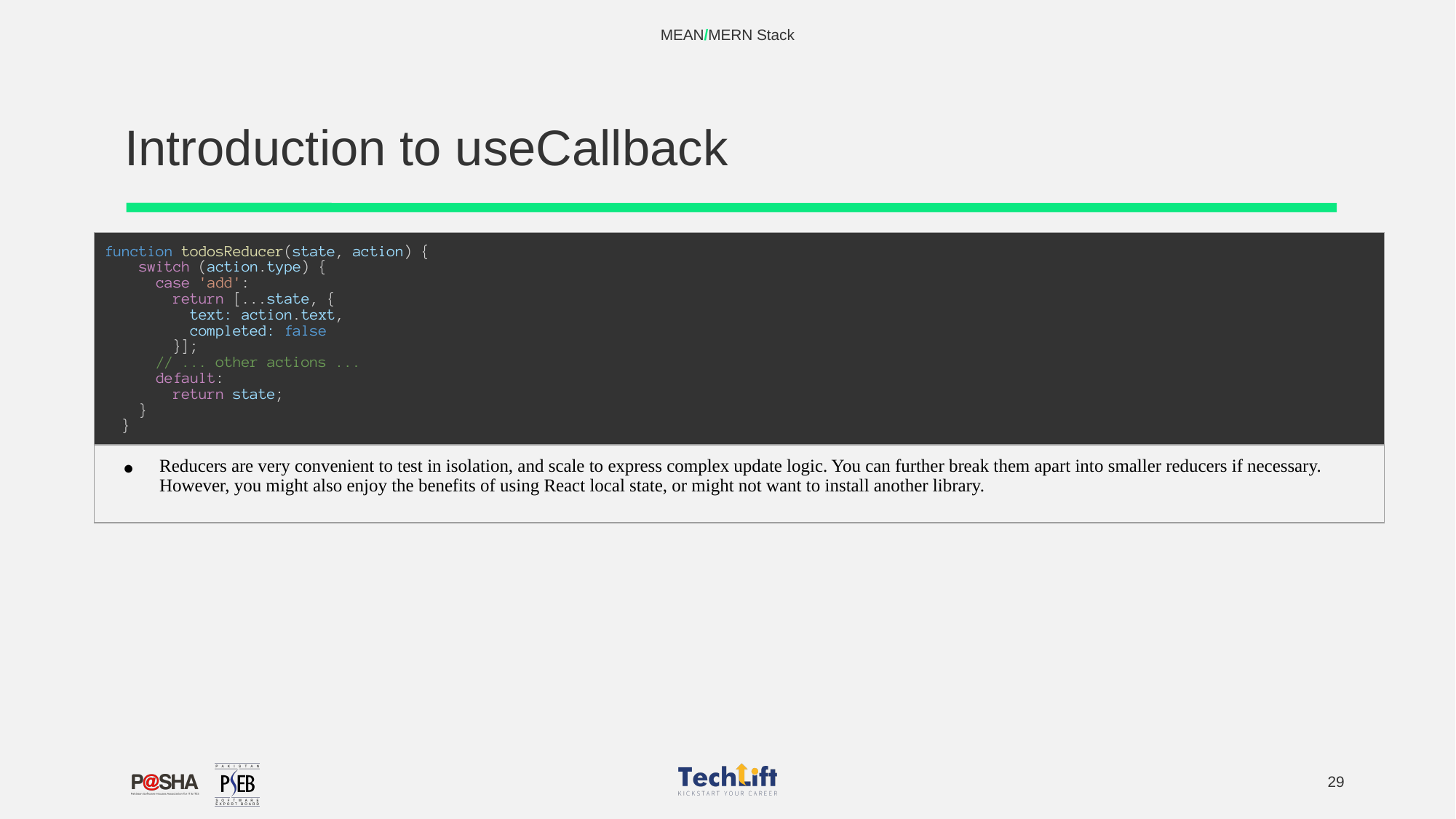

MEAN/MERN Stack
# Introduction to useCallback
| function todosReducer(state, action) {     switch (action.type) {       case 'add':         return [...state, {           text: action.text,           completed: false         }];       // ... other actions ...       default:         return state;     }   } |
| --- |
| Reducers are very convenient to test in isolation, and scale to express complex update logic. You can further break them apart into smaller reducers if necessary. However, you might also enjoy the benefits of using React local state, or might not want to install another library. |
29